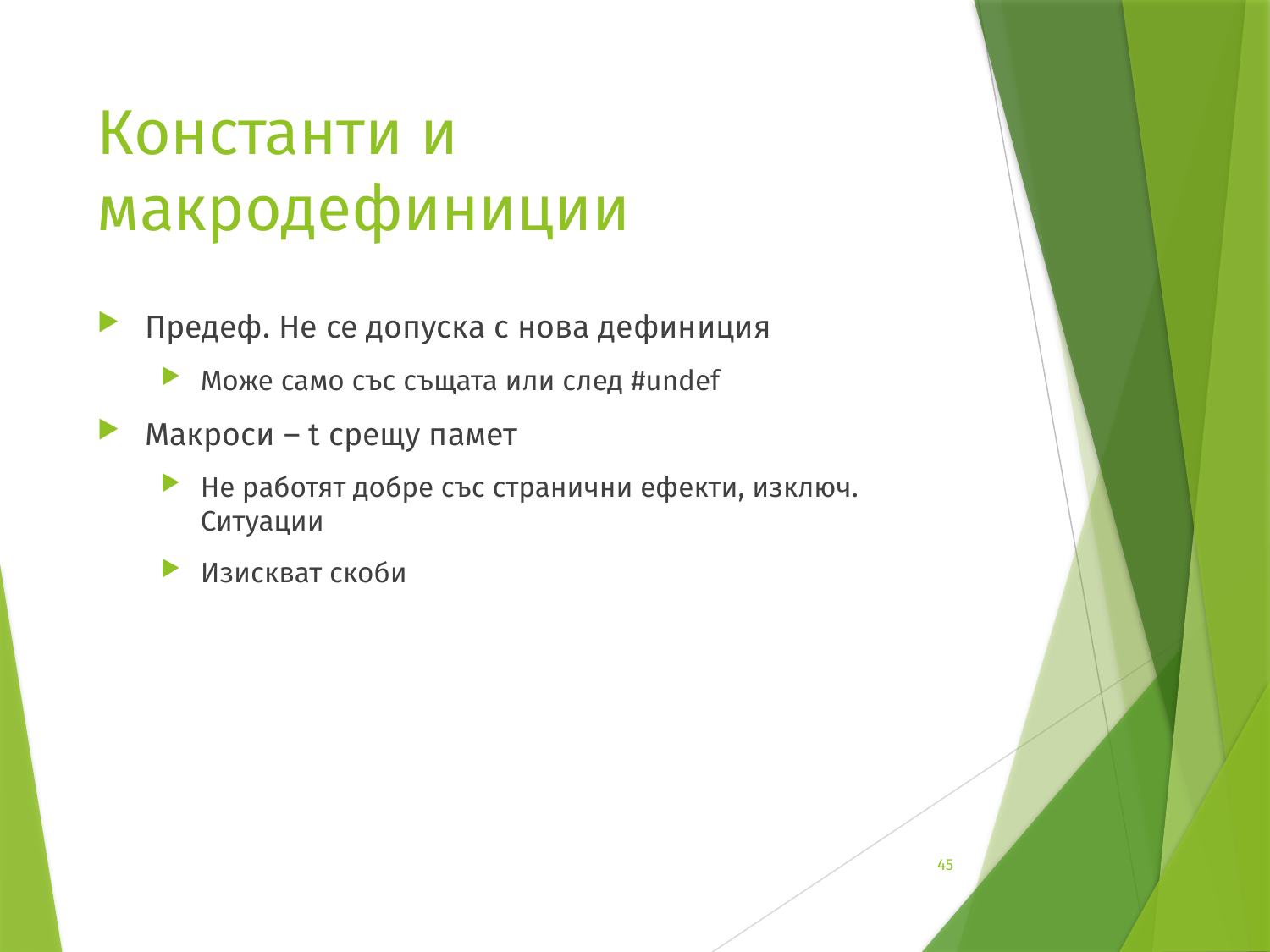

# Константи и макродефиниции
Предеф. Не се допуска с нова дефиниция
Може само със същата или след #undef
Макроси – t срещу памет
Не работят добре със странични ефекти, изключ. Ситуации
Изискват скоби
45